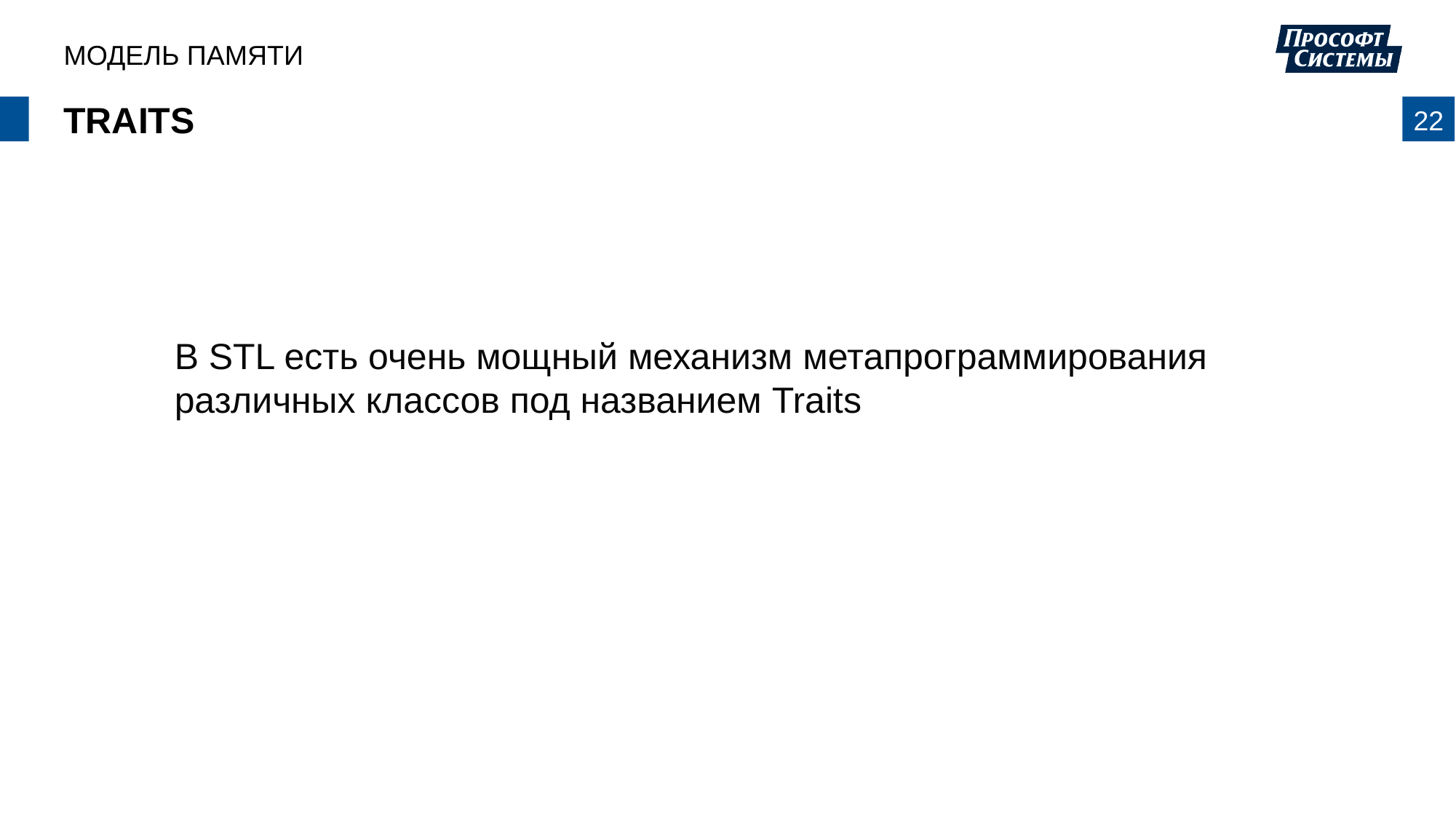

МОДЕЛЬ ПАМЯТИ
# TRAITS
В STL есть очень мощный механизм метапрограммирования различных классов под названием Traits